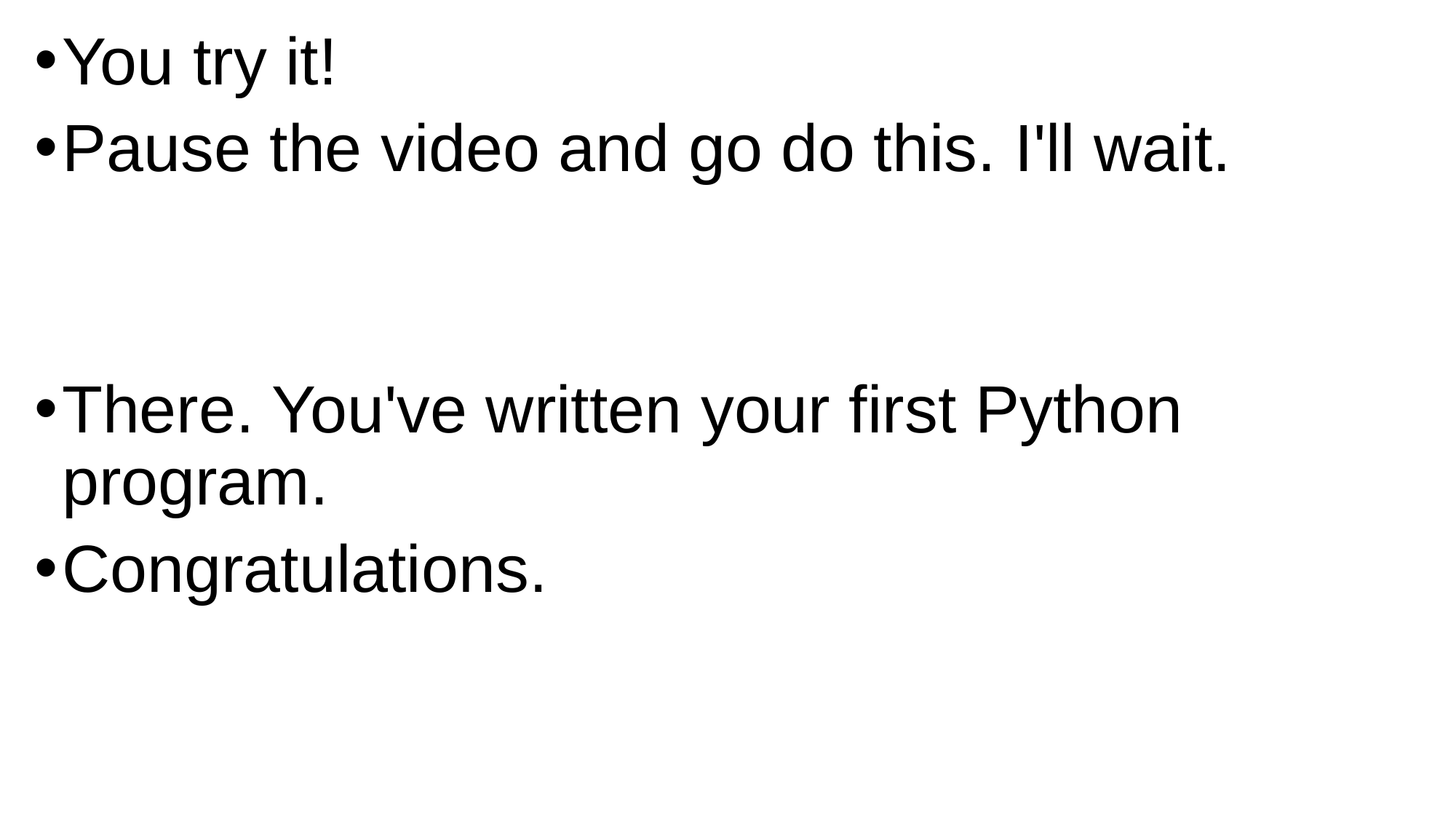

You try it!
Pause the video and go do this. I'll wait.

There. You've written your first Python program.
Congratulations.